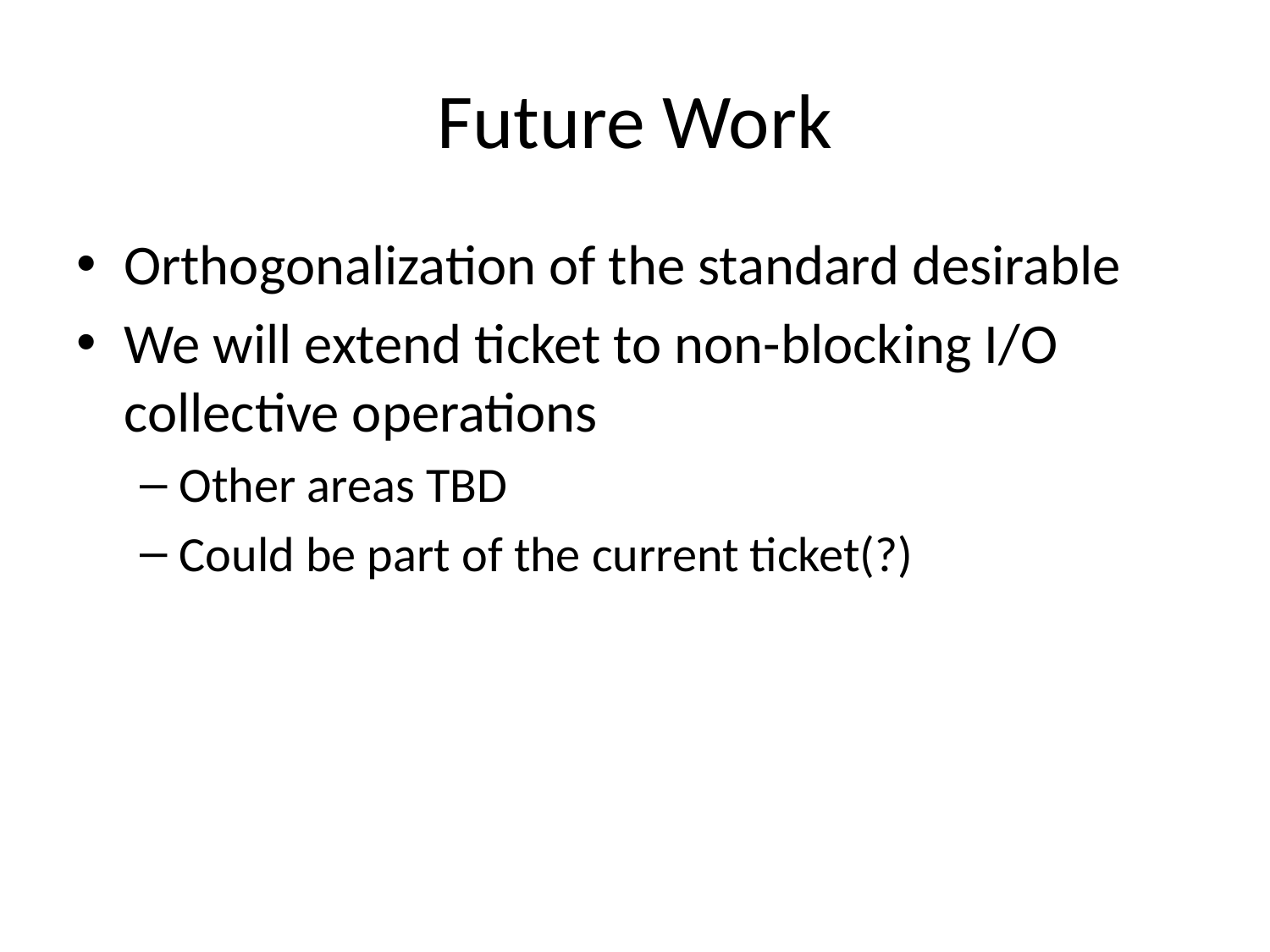

# Future Work
Orthogonalization of the standard desirable
We will extend ticket to non-blocking I/O collective operations
Other areas TBD
Could be part of the current ticket(?)